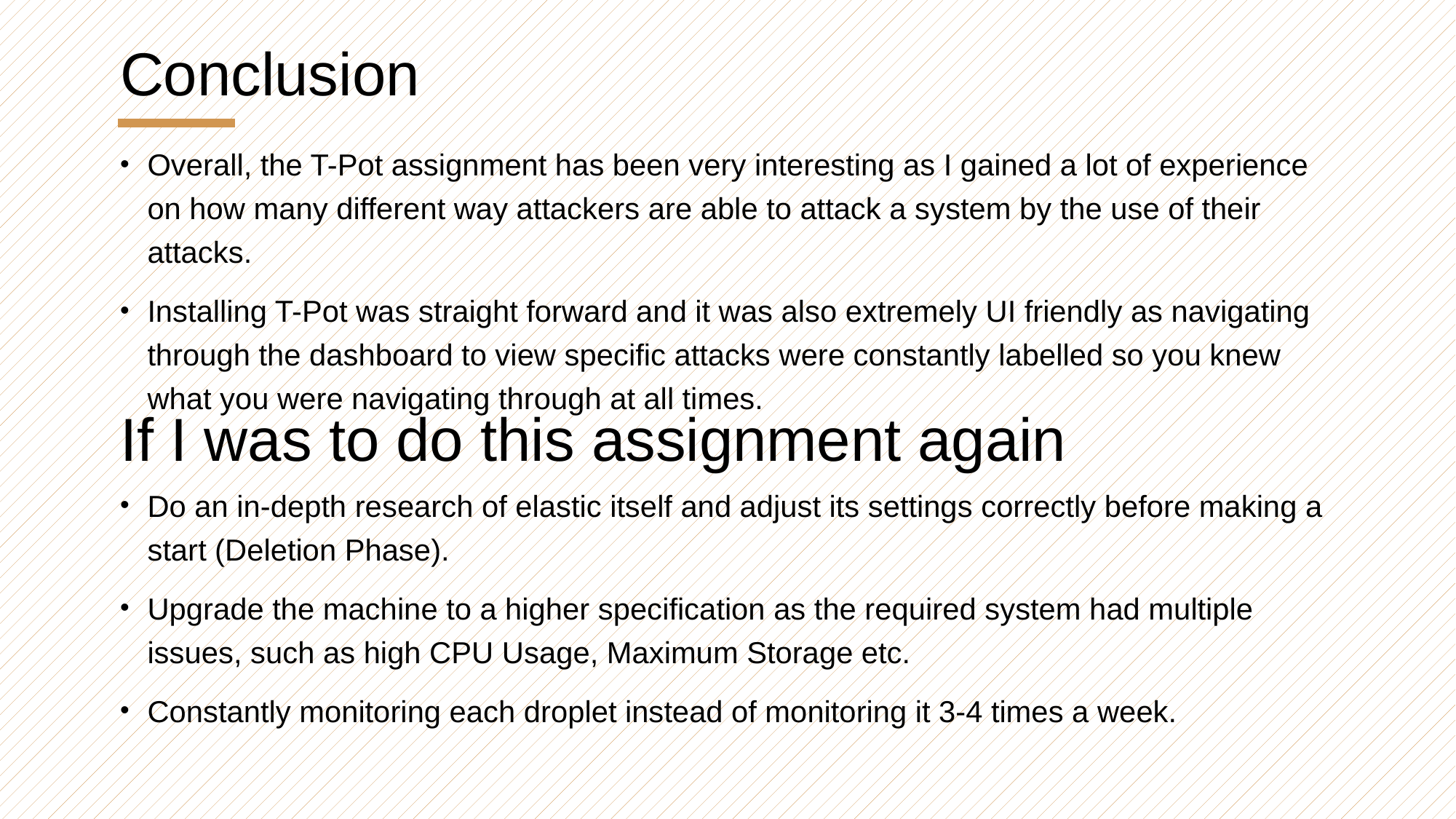

# Conclusion
Overall, the T-Pot assignment has been very interesting as I gained a lot of experience on how many different way attackers are able to attack a system by the use of their attacks.
Installing T-Pot was straight forward and it was also extremely UI friendly as navigating through the dashboard to view specific attacks were constantly labelled so you knew what you were navigating through at all times.

If I was to do this assignment again
Do an in-depth research of elastic itself and adjust its settings correctly before making a start (Deletion Phase).
Upgrade the machine to a higher specification as the required system had multiple issues, such as high CPU Usage, Maximum Storage etc.
Constantly monitoring each droplet instead of monitoring it 3-4 times a week.